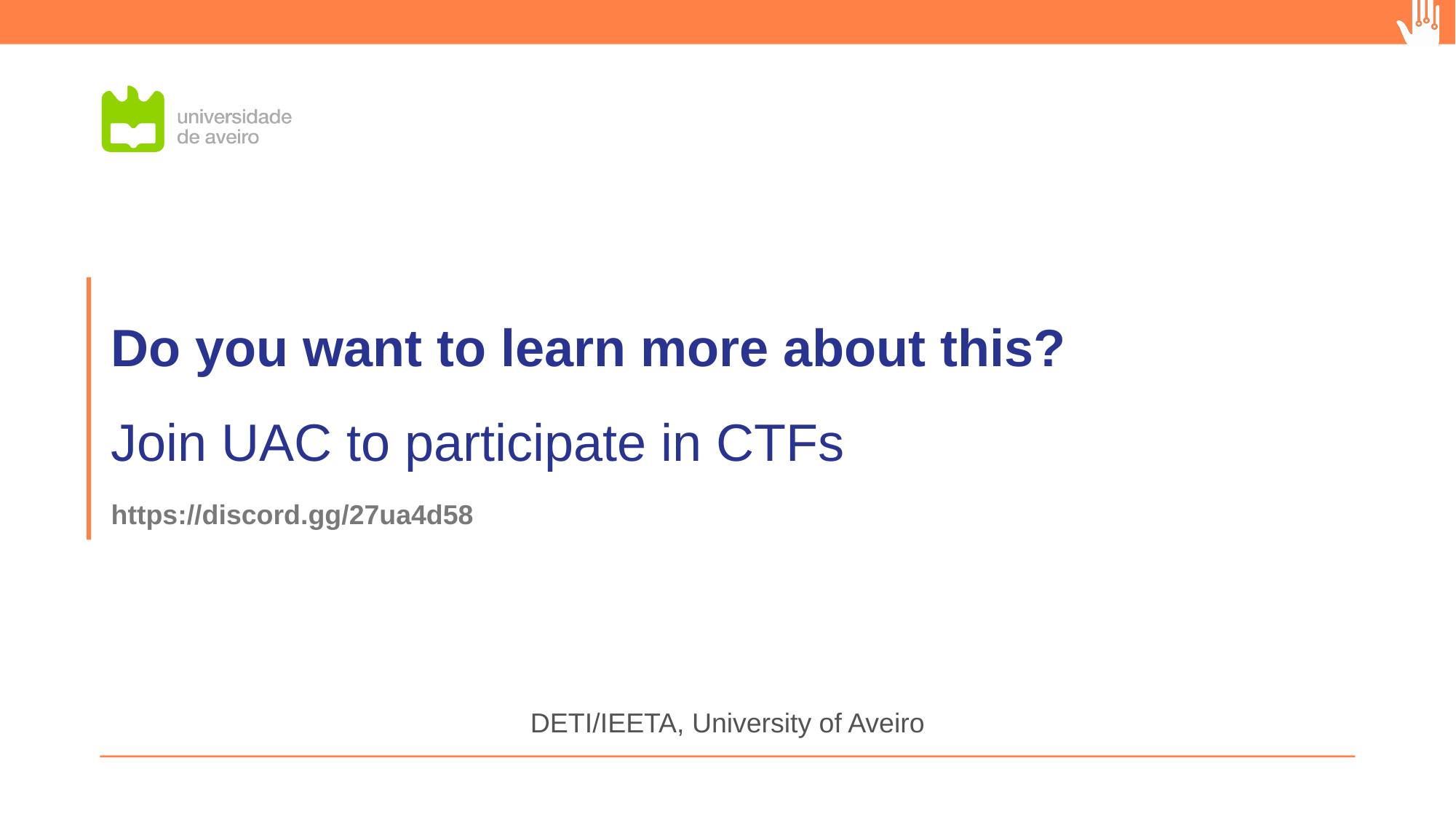

# Do you want to learn more about this? Join UAC to participate in CTFs
https://discord.gg/27ua4d58
DETI/IEETA, University of Aveiro